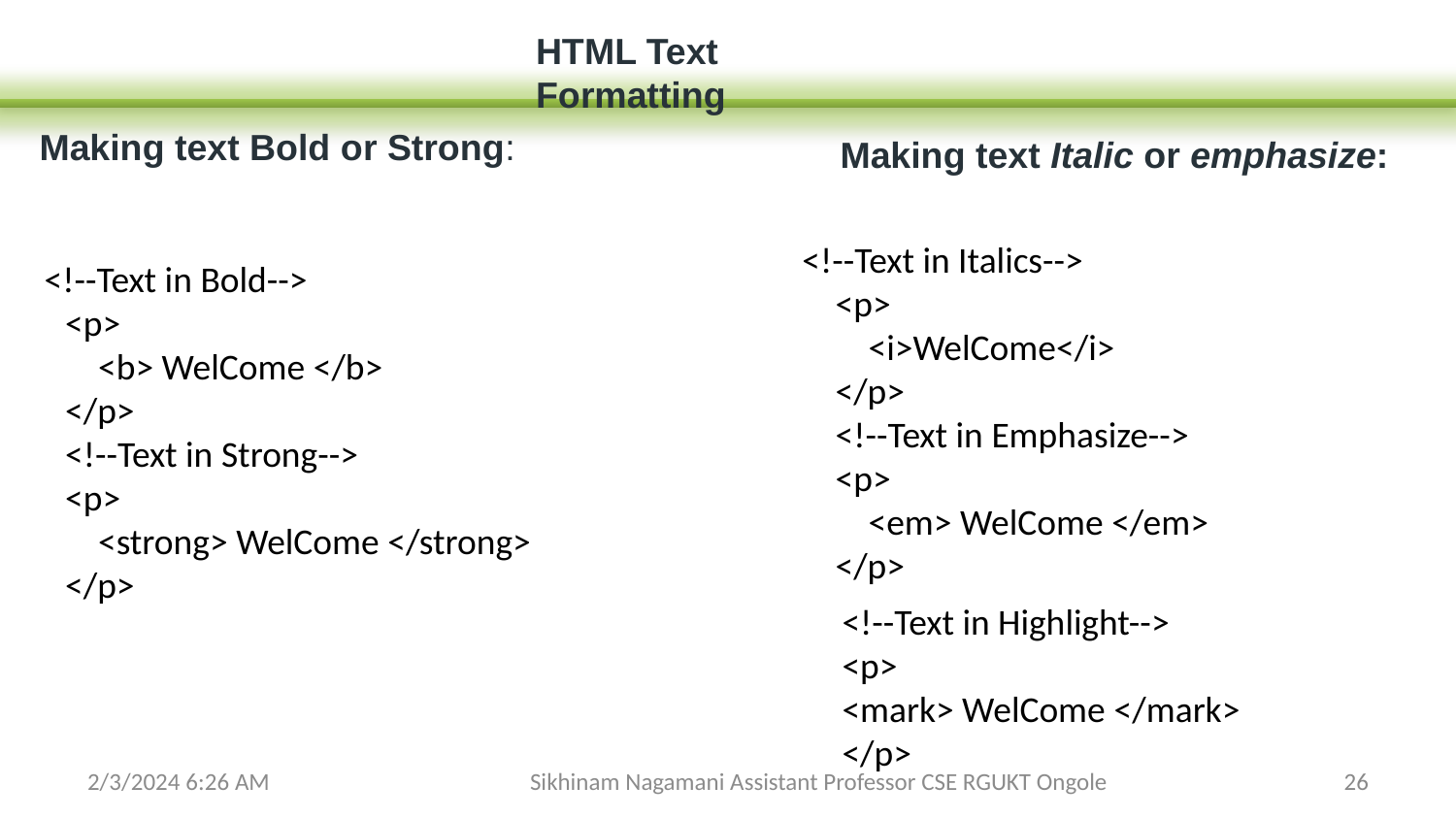

HTML Text Formatting

Making text Bold or Strong:
Making text Italic or emphasize:
<!--Text in Italics-->
    <p>
        <i>WelCome</i>
    </p>
    <!--Text in Emphasize-->
    <p>
        <em> WelCome </em>
    </p>

 <!--Text in Bold-->
    <p>
        <b> WelCome </b>
    </p>
    <!--Text in Strong-->
    <p>
        <strong> WelCome </strong>
    </p>

	<!--Text in Highlight-->
	<p>
	<mark> WelCome </mark>
	</p>
2/3/2024 6:26 AM
Sikhinam Nagamani Assistant Professor CSE RGUKT Ongole
26